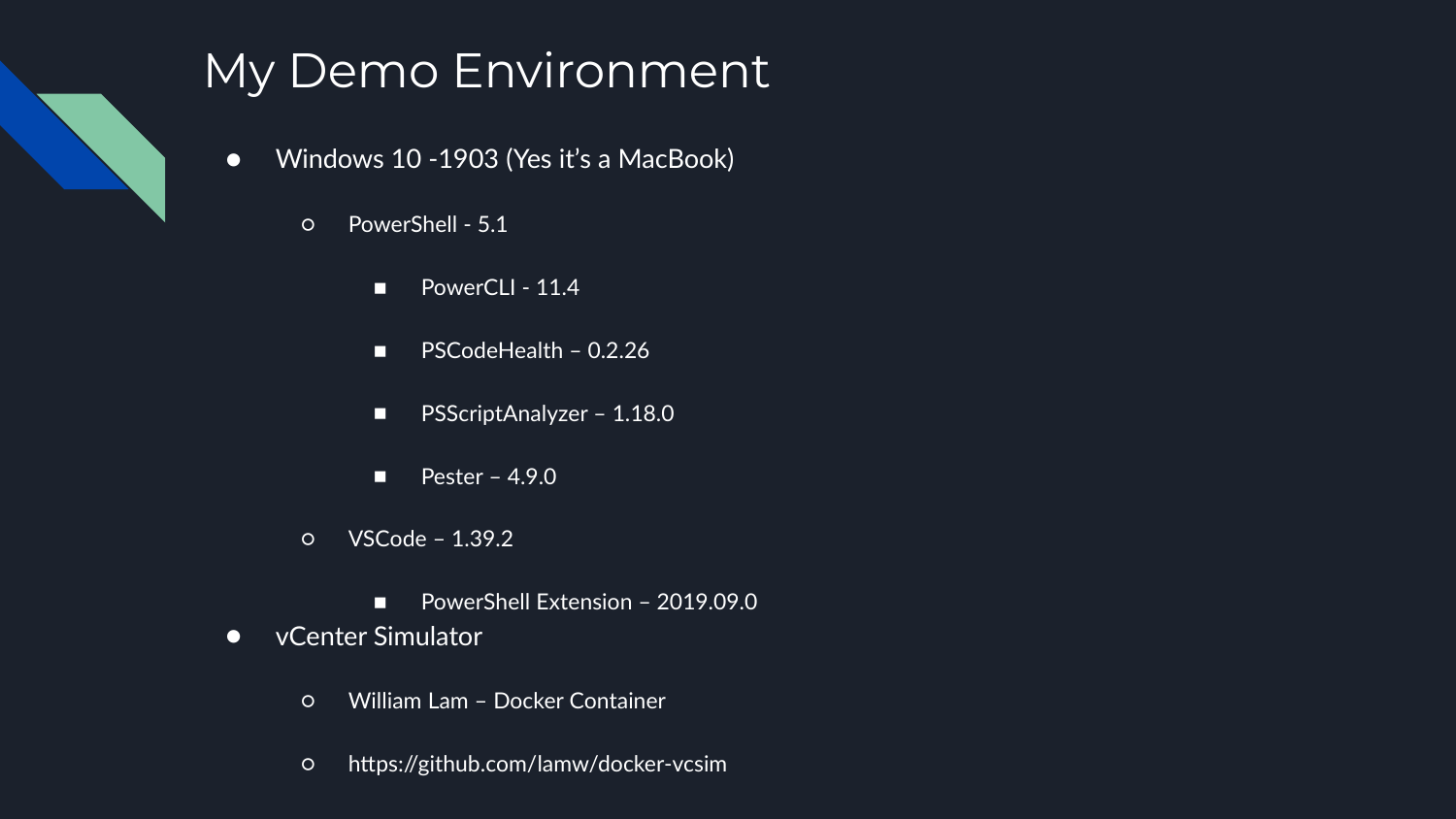

# My Demo Environment
Windows 10 -1903 (Yes it’s a MacBook)
PowerShell - 5.1
PowerCLI - 11.4
PSCodeHealth – 0.2.26
PSScriptAnalyzer – 1.18.0
Pester – 4.9.0
VSCode – 1.39.2
PowerShell Extension – 2019.09.0
vCenter Simulator
William Lam – Docker Container
https://github.com/lamw/docker-vcsim